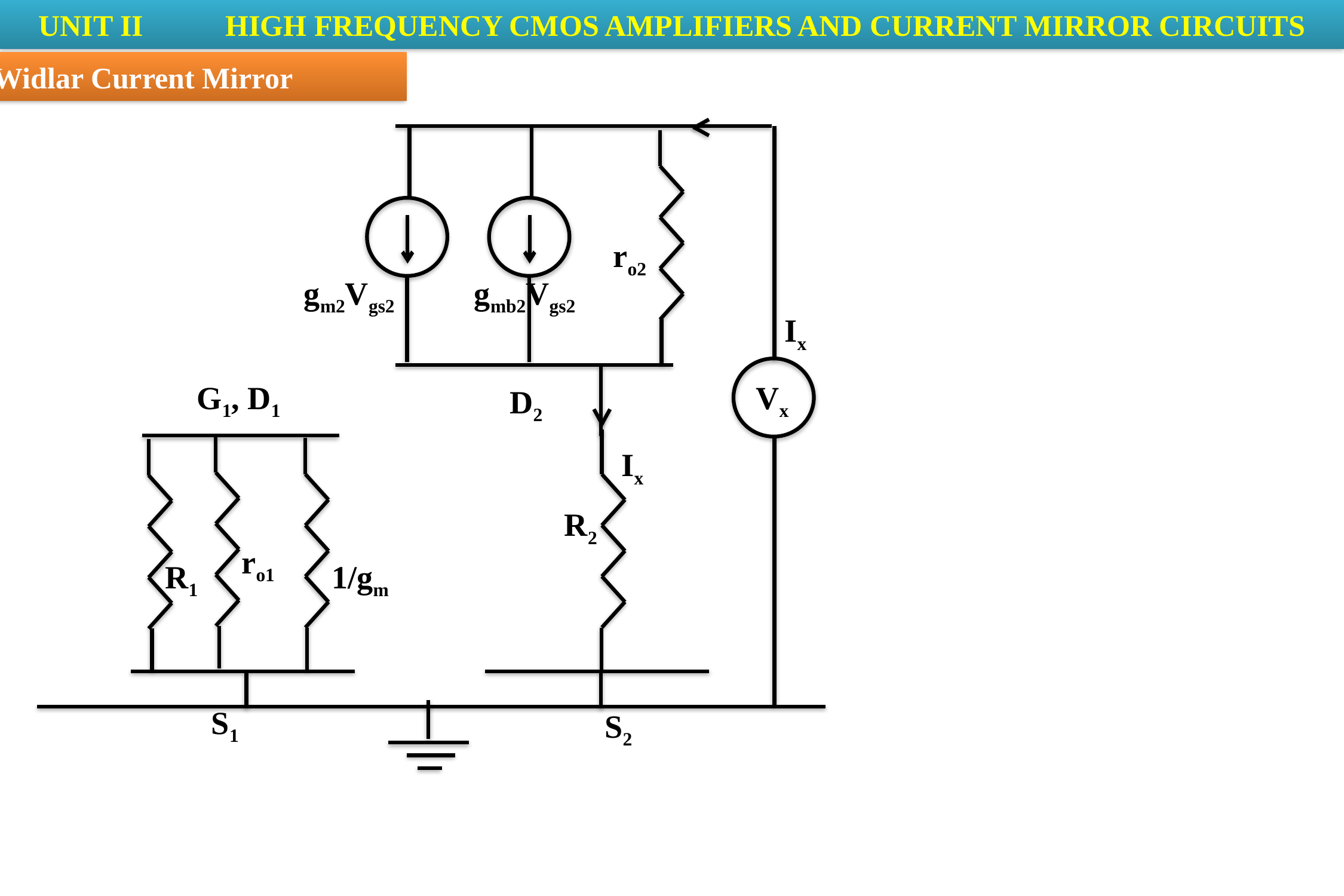

UNIT II	 HIGH FREQUENCY CMOS AMPLIFIERS AND CURRENT MIRROR CIRCUITS
4. Widlar Current Mirror

ro2
gm2Vgs2
gmb2Vgs2
Ix

G1, D1
Vx
D2
Ix
R2
ro1
R1
1/gm
S1
S2